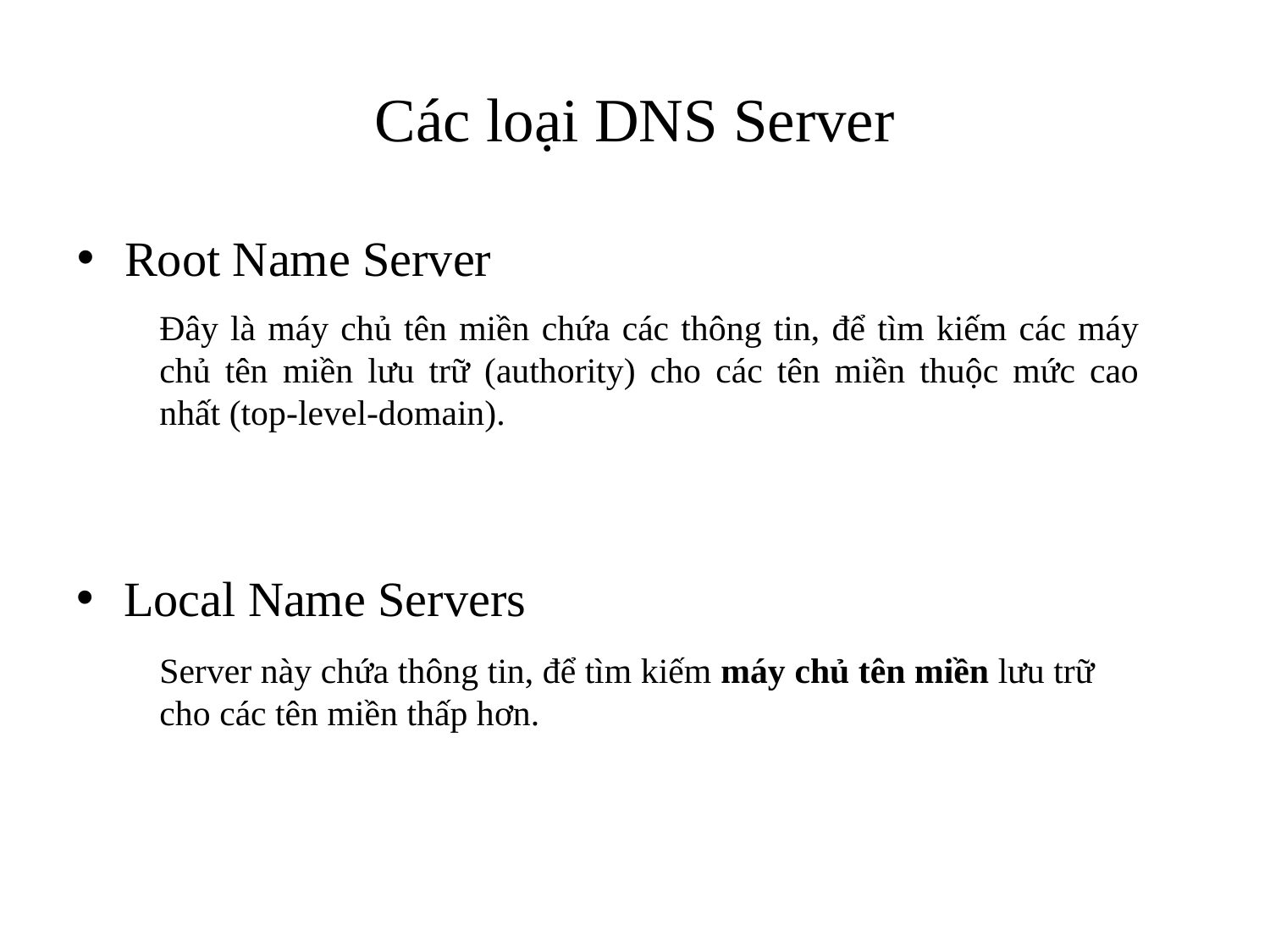

# Các loại DNS Server
Root Name Server
Đây là máy chủ tên miền chứa các thông tin, để tìm kiếm các máy chủ tên miền lưu trữ (authority) cho các tên miền thuộc mức cao nhất (top-level-domain).

Local Name Servers
Server này chứa thông tin, để tìm kiếm máy chủ tên miền lưu trữ cho các tên miền thấp hơn.